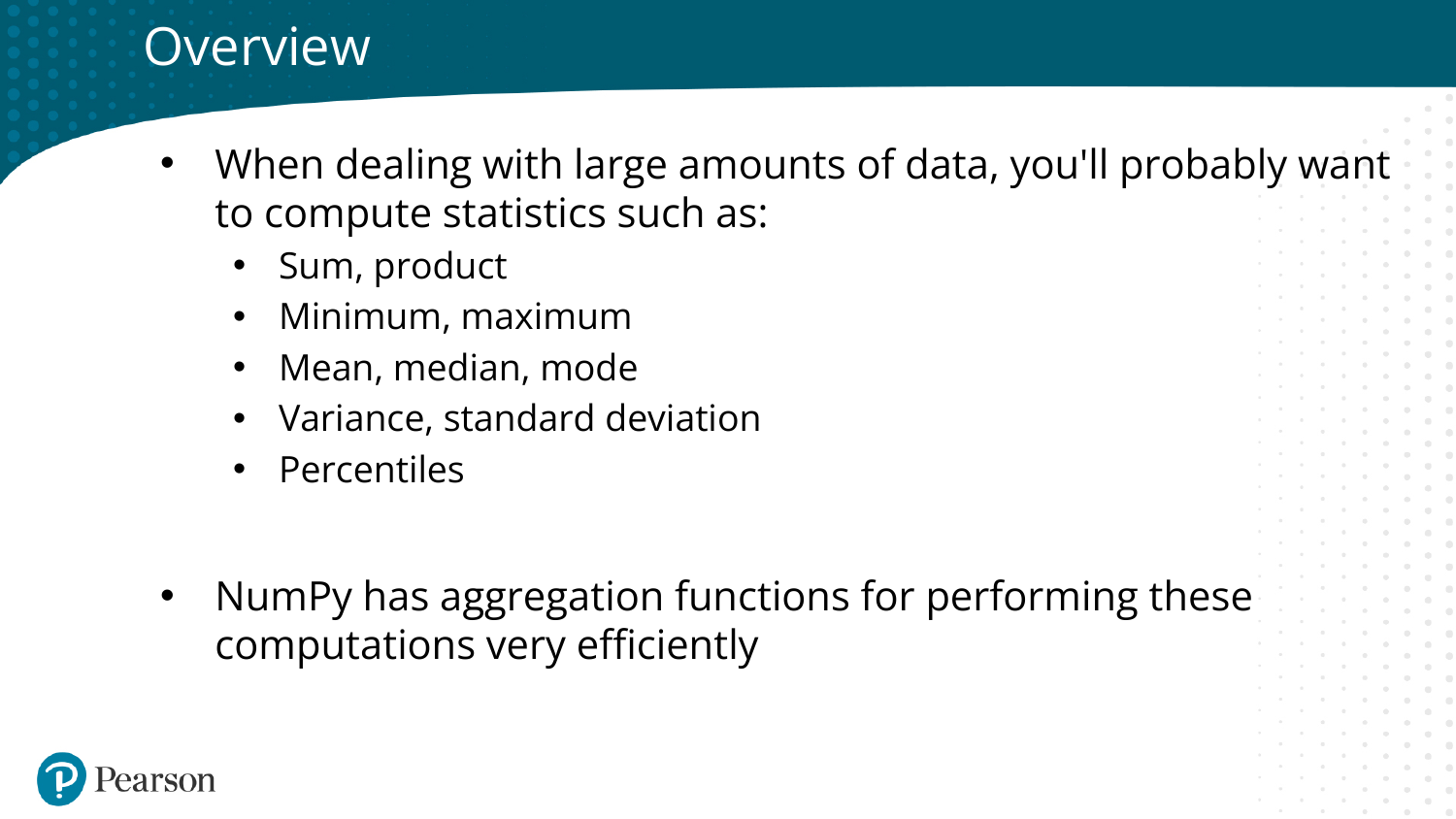

# Overview
When dealing with large amounts of data, you'll probably want to compute statistics such as:
Sum, product
Minimum, maximum
Mean, median, mode
Variance, standard deviation
Percentiles

NumPy has aggregation functions for performing these computations very efficiently